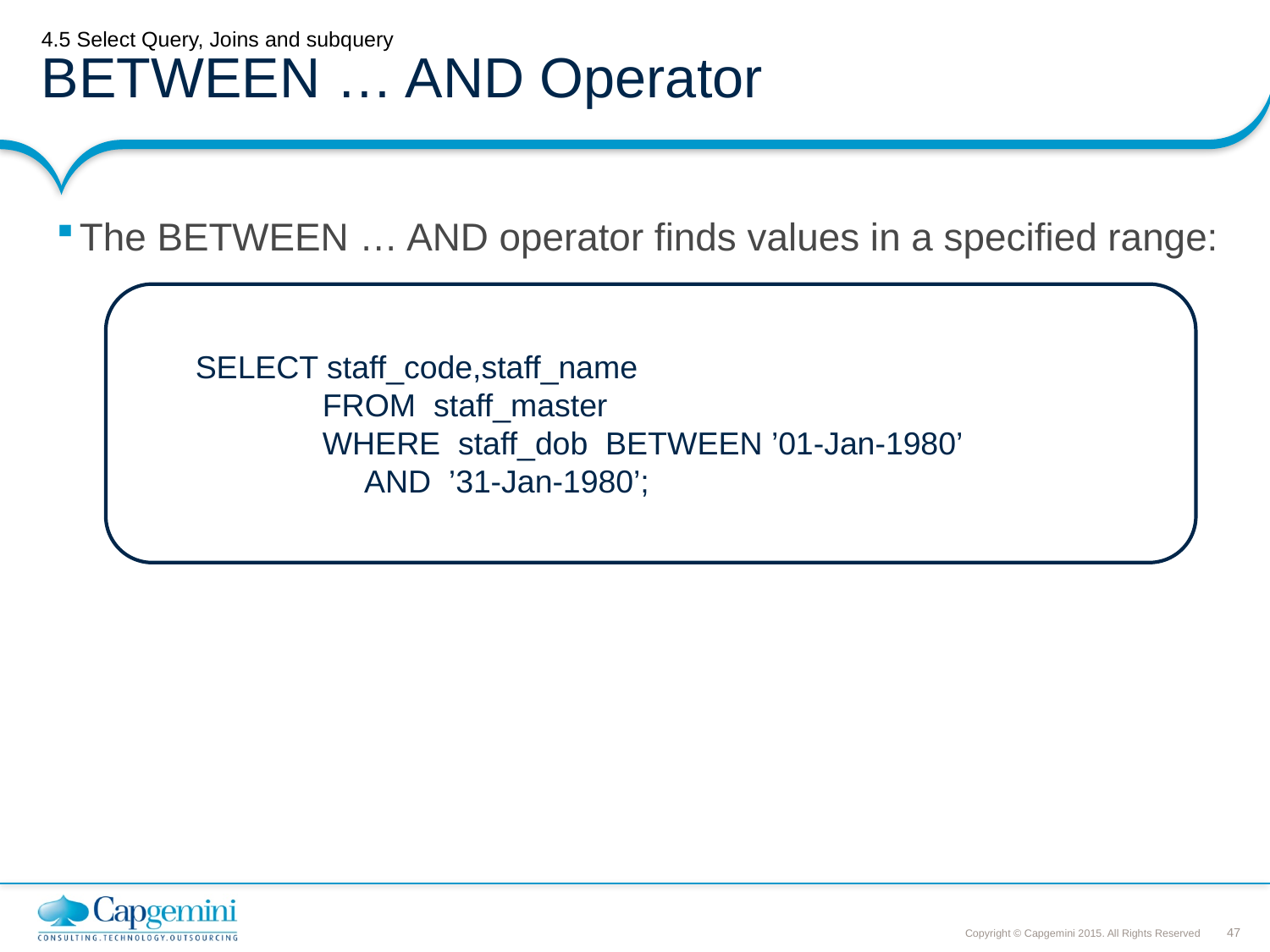

# 4.5 Select Query, Joins and subquery BETWEEN … AND Operator
The BETWEEN … AND operator finds values in a specified range:

SELECT staff_code,staff_name
	FROM  staff_master
	WHERE  staff_dob  BETWEEN ’01-Jan-1980’
                   AND  ’31-Jan-1980’;